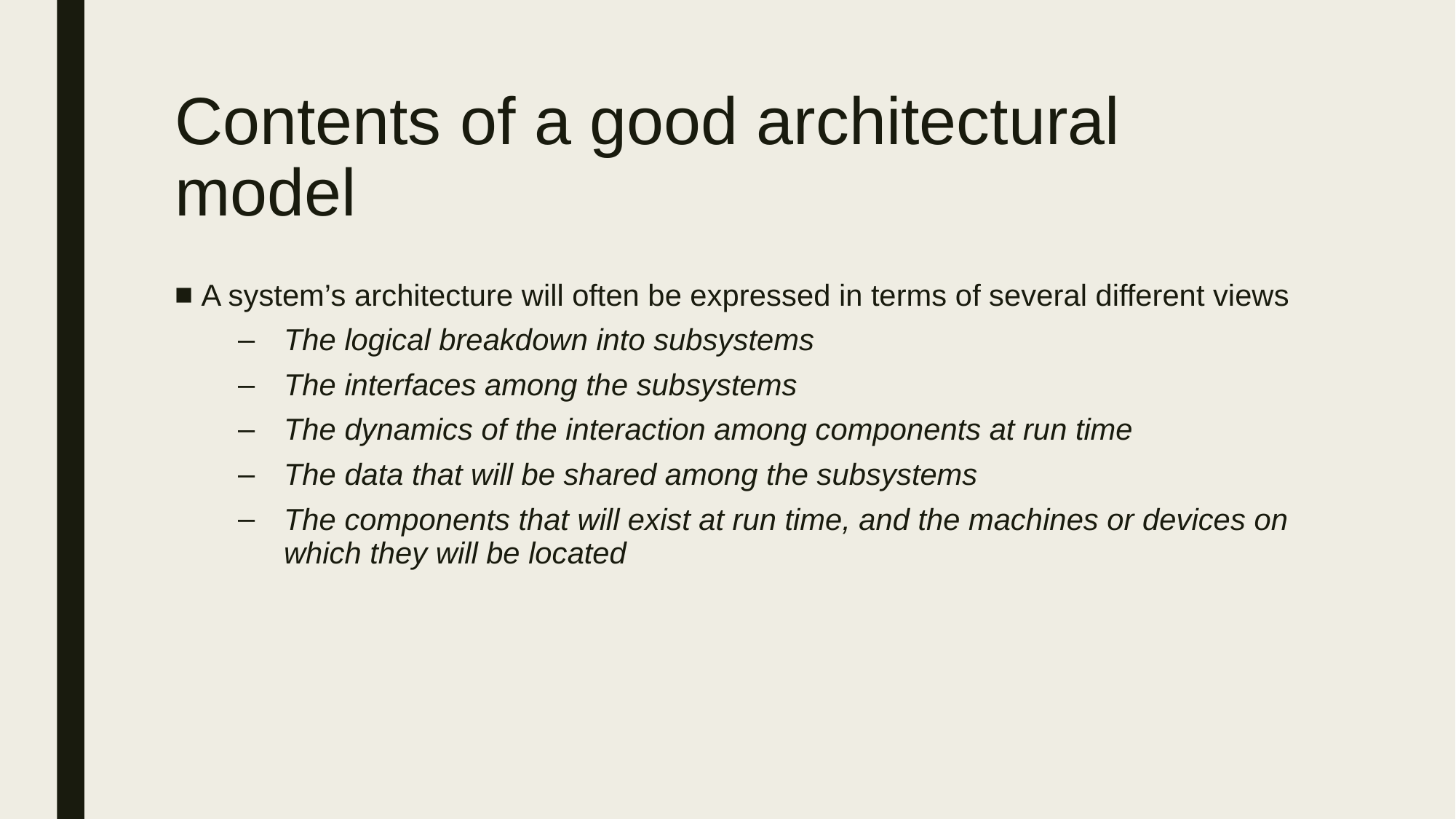

# Contents of a good architectural model
 A system’s architecture will often be expressed in terms of several different views
The logical breakdown into subsystems
The interfaces among the subsystems
The dynamics of the interaction among components at run time
The data that will be shared among the subsystems
The components that will exist at run time, and the machines or devices on which they will be located